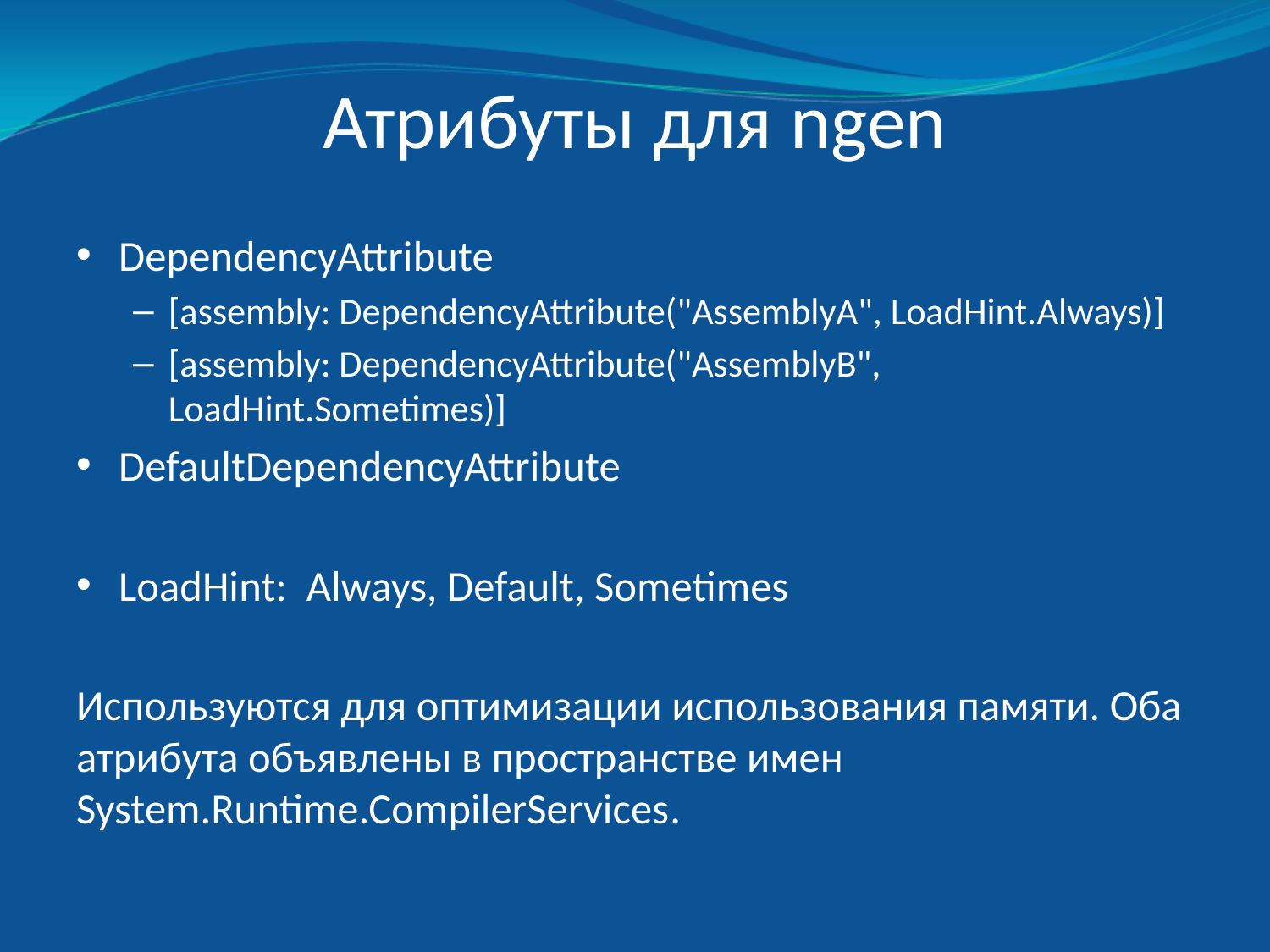

# Атрибуты для ngen
DependencyAttribute
[assembly: DependencyAttribute("AssemblyA", LoadHint.Always)]
[assembly: DependencyAttribute("AssemblyB", LoadHint.Sometimes)]
DefaultDependencyAttribute

LoadHint:  Always, Default, Sometimes

Используются для оптимизации использования памяти. Оба атрибута объявлены в пространстве имен System.Runtime.CompilerServices.